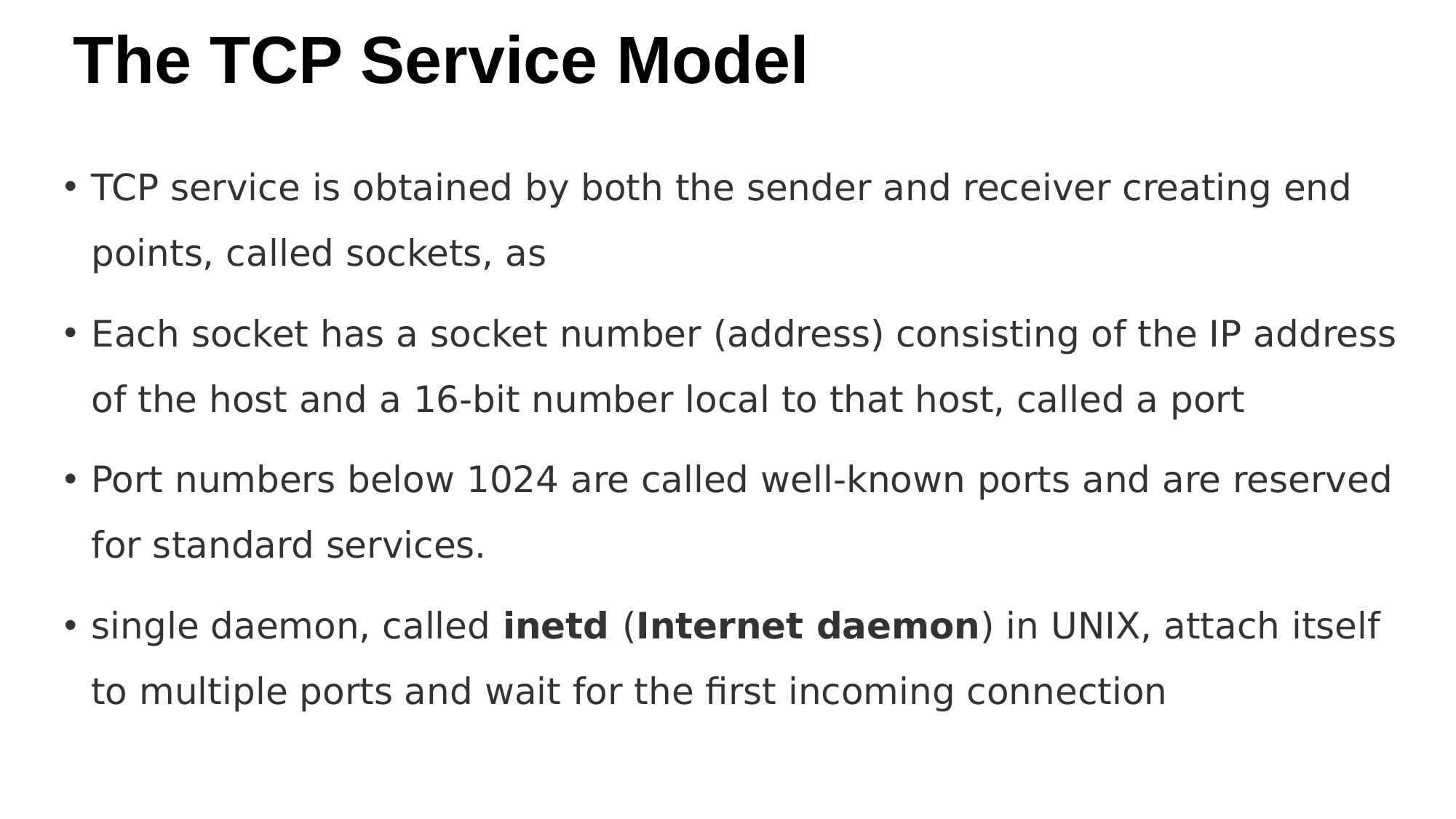

# The TCP Service Model
TCP service is obtained by both the sender and receiver creating end points, called sockets, as
Each socket has a socket number (address) consisting of the IP address of the host and a 16-bit number local to that host, called a port
Port numbers below 1024 are called well-known ports and are reserved for standard services.
single daemon, called inetd (Internet daemon) in UNIX, attach itself to multiple ports and wait for the first incoming connection